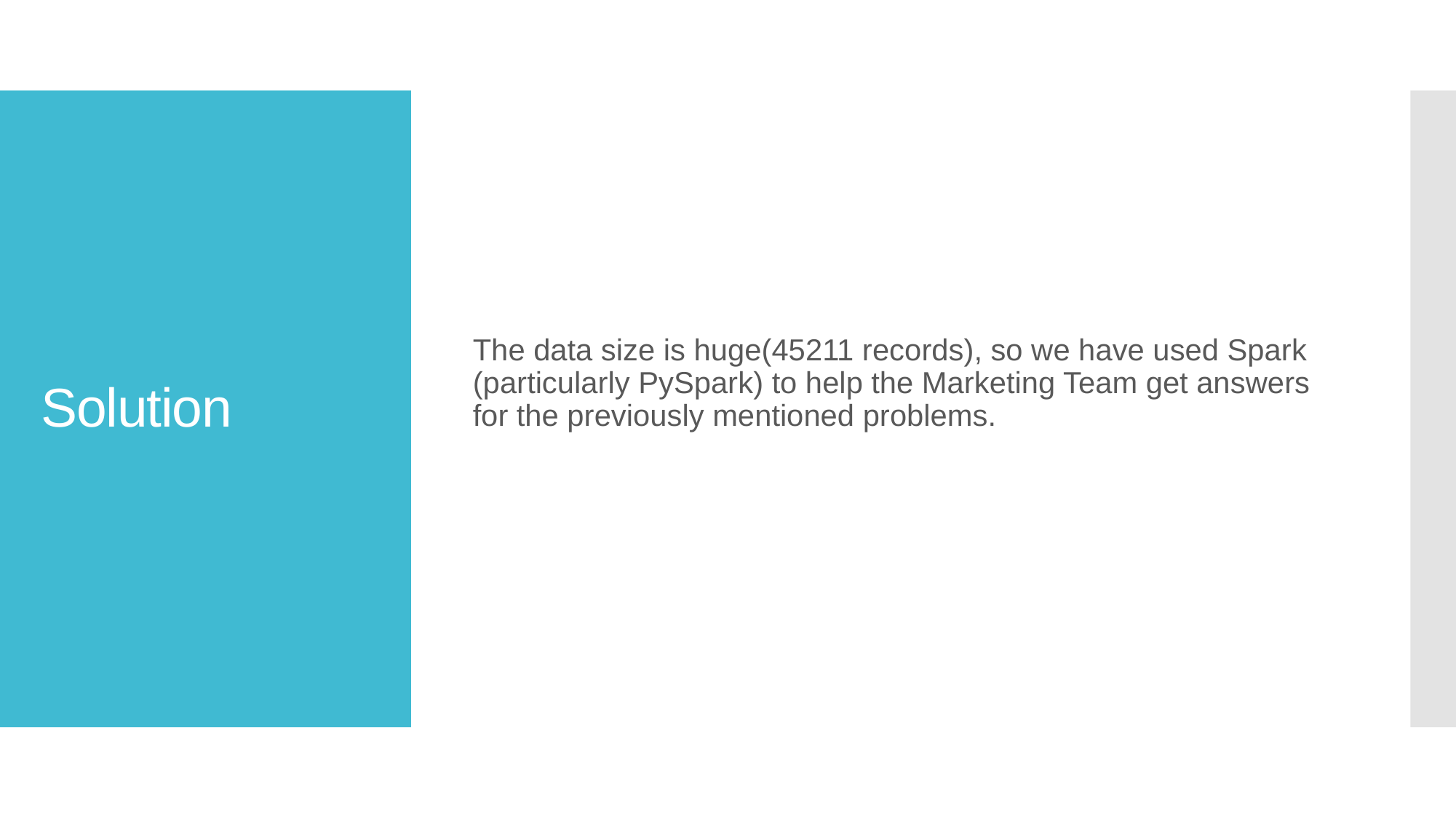

The data size is huge(45211 records), so we have used Spark (particularly PySpark) to help the Marketing Team get answers for the previously mentioned problems.

# Solution